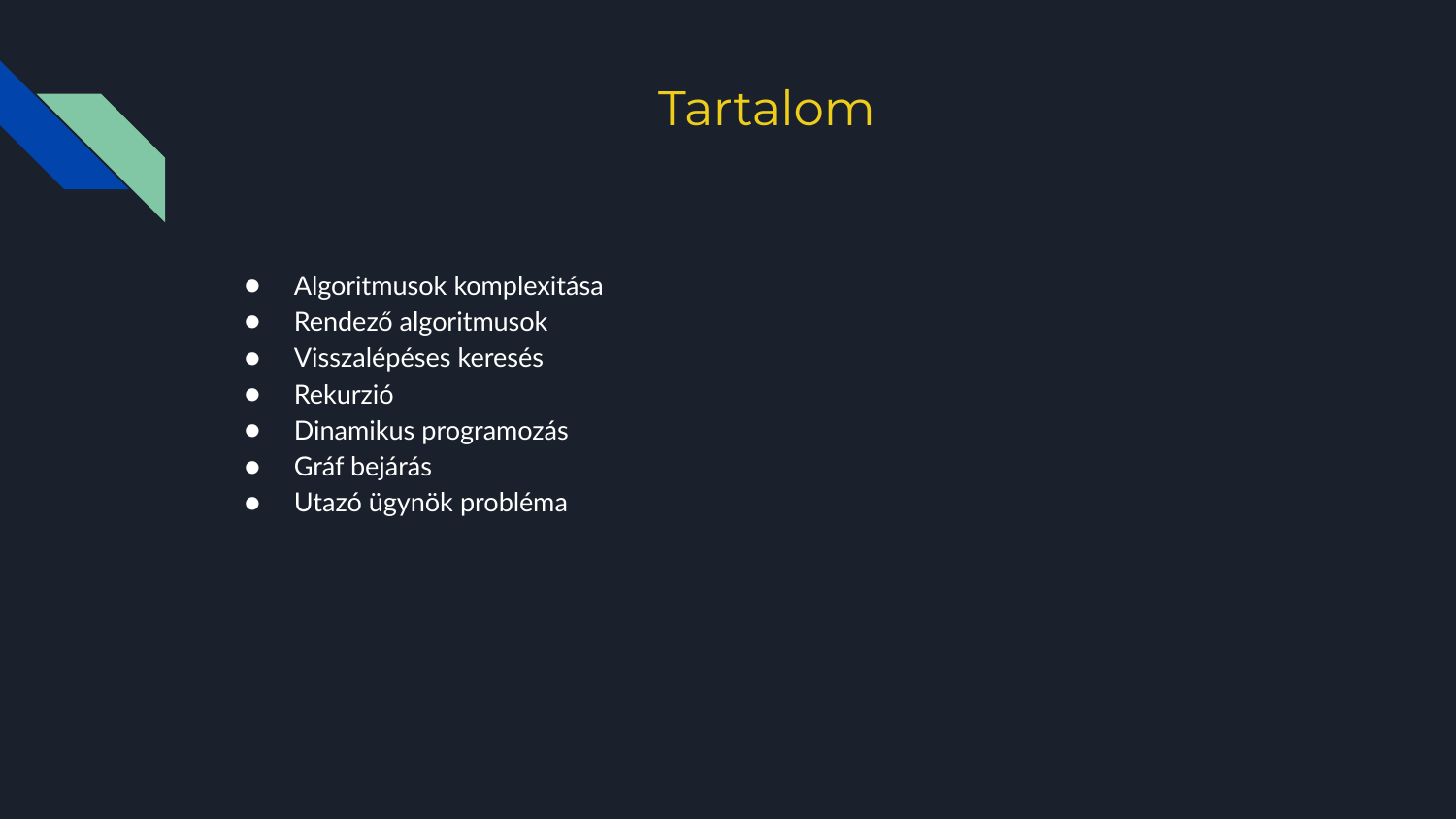

# Tartalom
Algoritmusok komplexitása
Rendező algoritmusok
Visszalépéses keresés
Rekurzió
Dinamikus programozás
Gráf bejárás
Utazó ügynök probléma